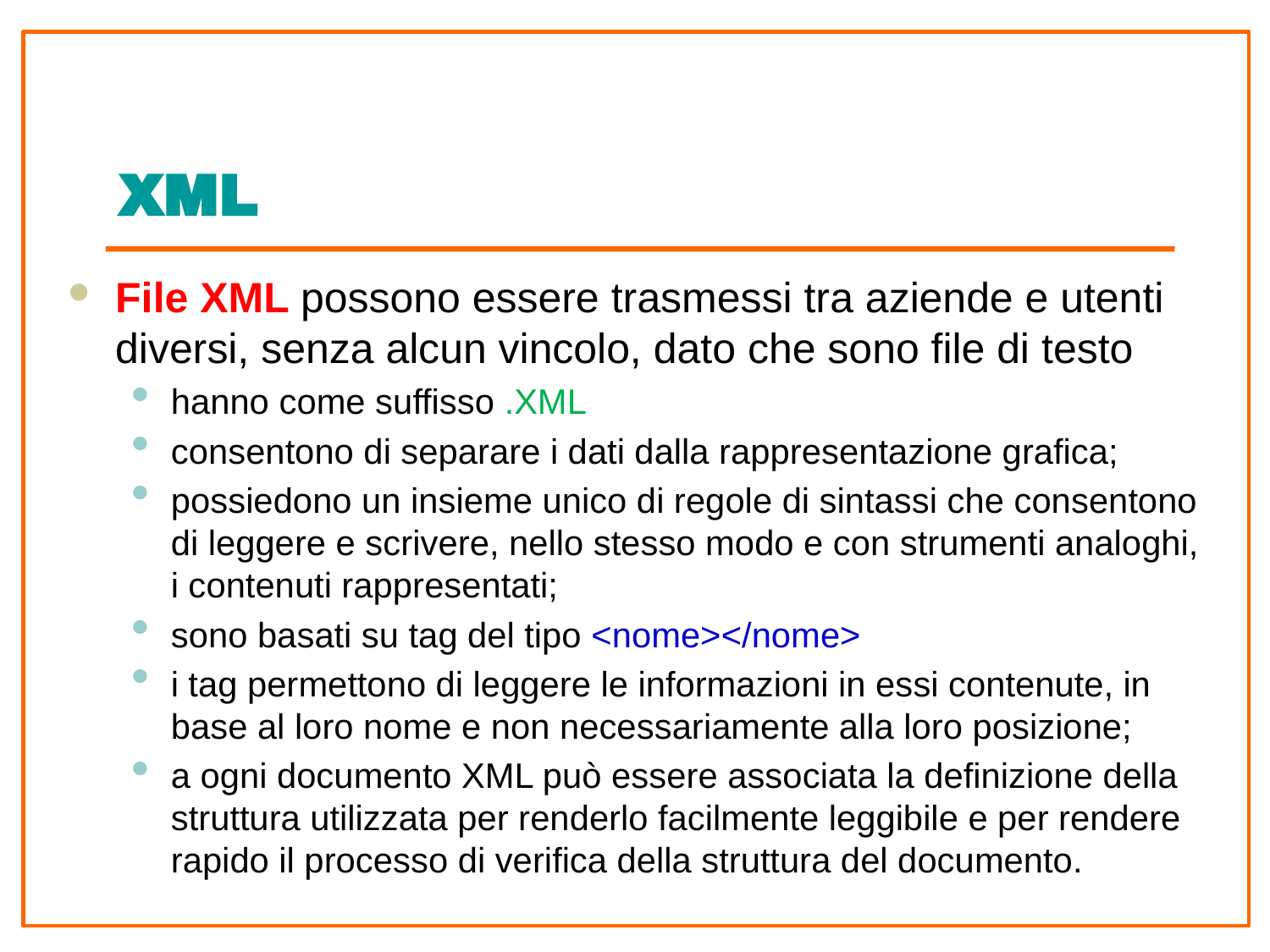

# XML
File XML possono essere trasmessi tra aziende e utenti diversi, senza alcun vincolo, dato che sono file di testo
hanno come suffisso .XML
consentono di separare i dati dalla rappresentazione grafica;
possiedono un insieme unico di regole di sintassi che consentono di leggere e scrivere, nello stesso modo e con strumenti analoghi, i contenuti rappresentati;
sono basati su tag del tipo <nome></nome>
i tag permettono di leggere le informazioni in essi contenute, in base al loro nome e non necessariamente alla loro posizione;
a ogni documento XML può essere associata la definizione della struttura utilizzata per renderlo facilmente leggibile e per rendere rapido il processo di verifica della struttura del documento.